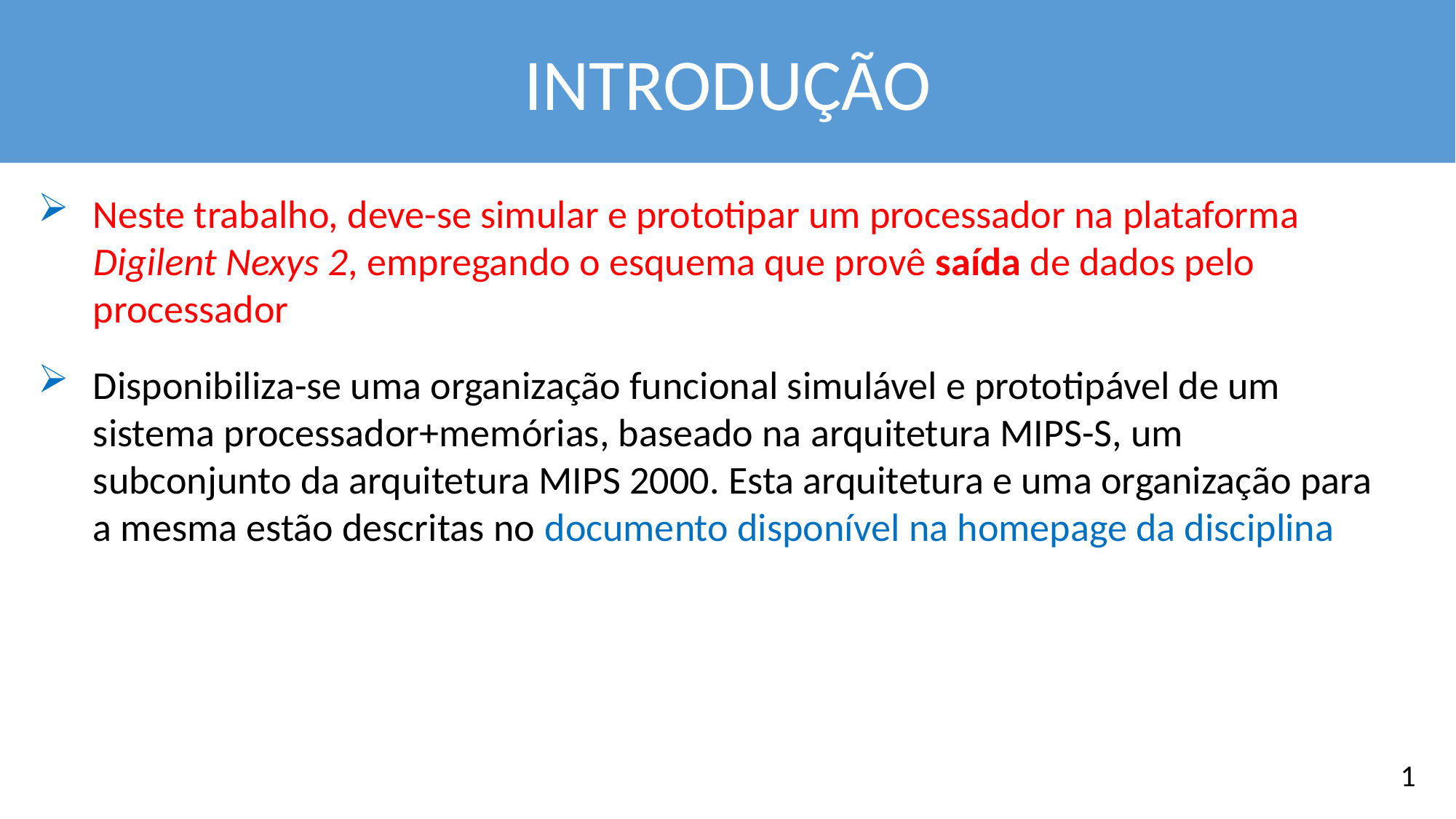

INTRODUÇÃO

Neste trabalho, deve-se simular e prototipar um processador na plataforma Digilent Nexys 2, empregando o esquema que provê saída de dados pelo processador

Disponibiliza-se uma organização funcional simulável e prototipável de um sistema processador+memórias, baseado na arquitetura MIPS-S, um subconjunto da arquitetura MIPS 2000. Esta arquitetura e uma organização para a mesma estão descritas no documento disponível na homepage da disciplina
1